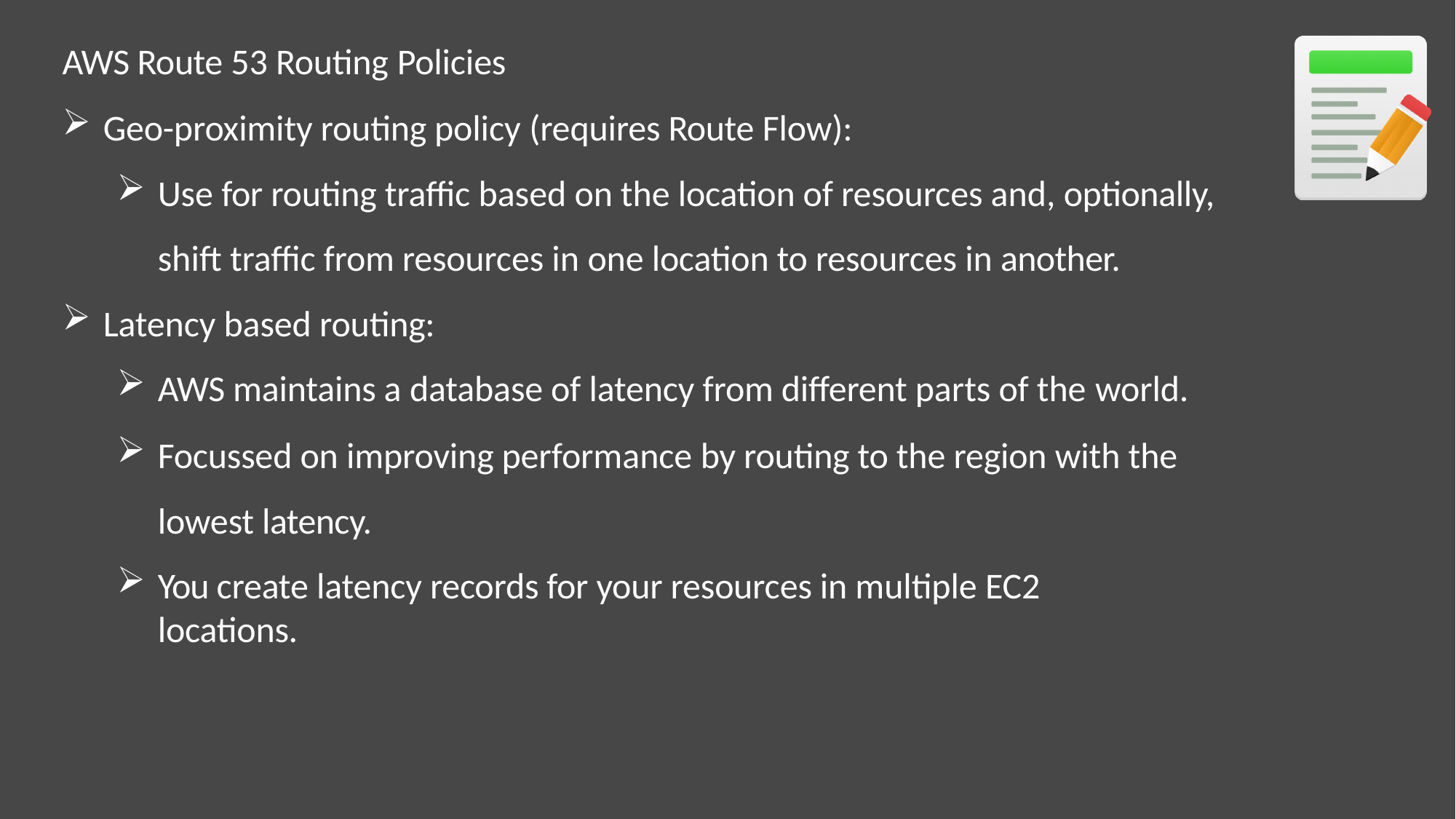

AWS Route 53 Routing Policies
Geo-proximity routing policy (requires Route Flow):
Use for routing traffic based on the location of resources and, optionally,  shift traffic from resources in one location to resources in another.
Latency based routing:
AWS maintains a database of latency from different parts of the world.
Focussed on improving performance by routing to the region with the  lowest latency.
You create latency records for your resources in multiple EC2 locations.